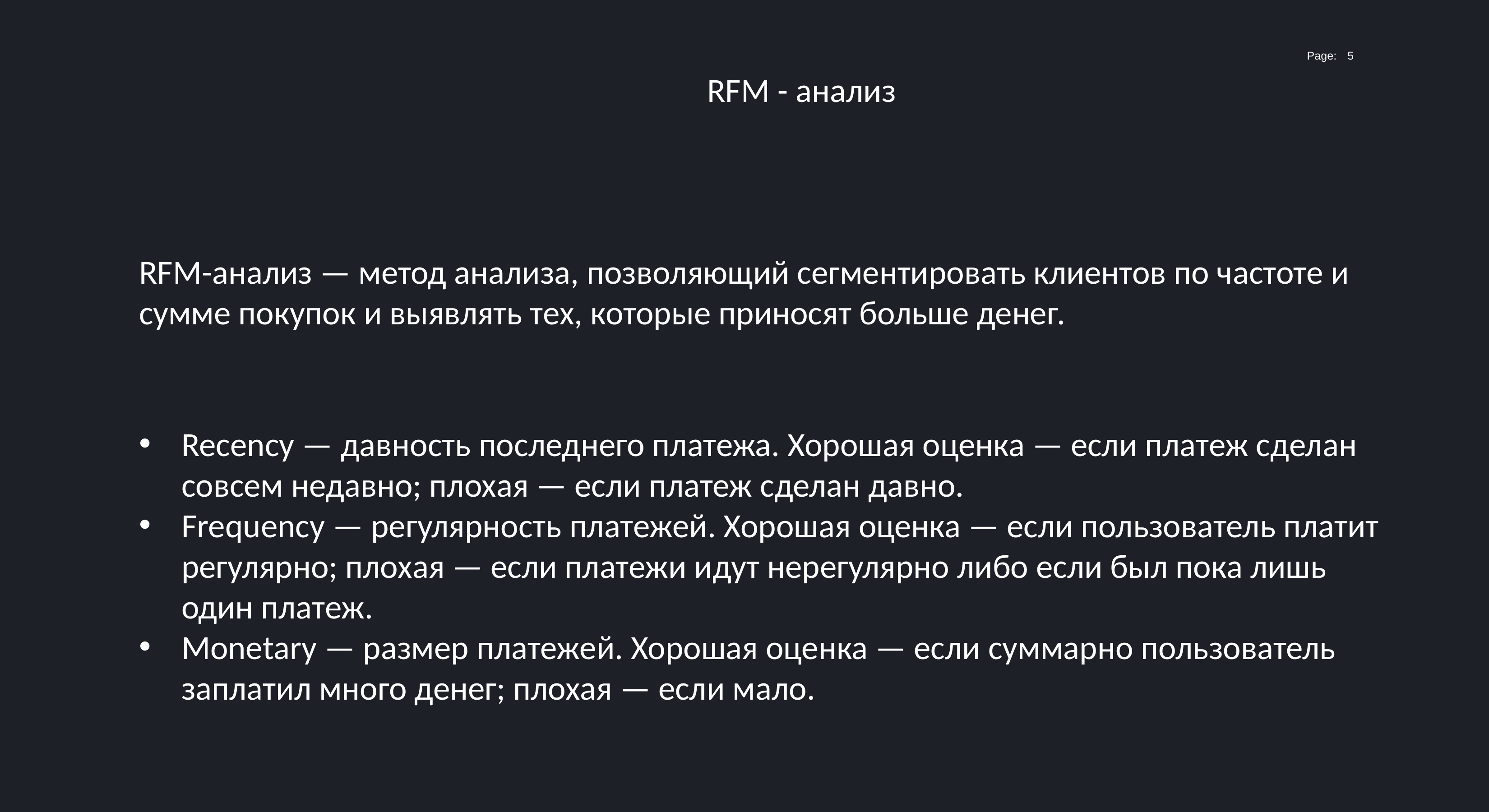

5
RFM - анализ
RFM-анализ — метод анализа, позволяющий сегментировать клиентов по частоте и сумме покупок и выявлять тех, которые приносят больше денег.
Recency — давность последнего платежа. Хорошая оценка — если платеж сделан совсем недавно; плохая — если платеж сделан давно.
Frequency — регулярность платежей. Хорошая оценка — если пользователь платит регулярно; плохая — если платежи идут нерегулярно либо если был пока лишь один платеж.
Monetary — размер платежей. Хорошая оценка — если суммарно пользователь заплатил много денег; плохая — если мало.